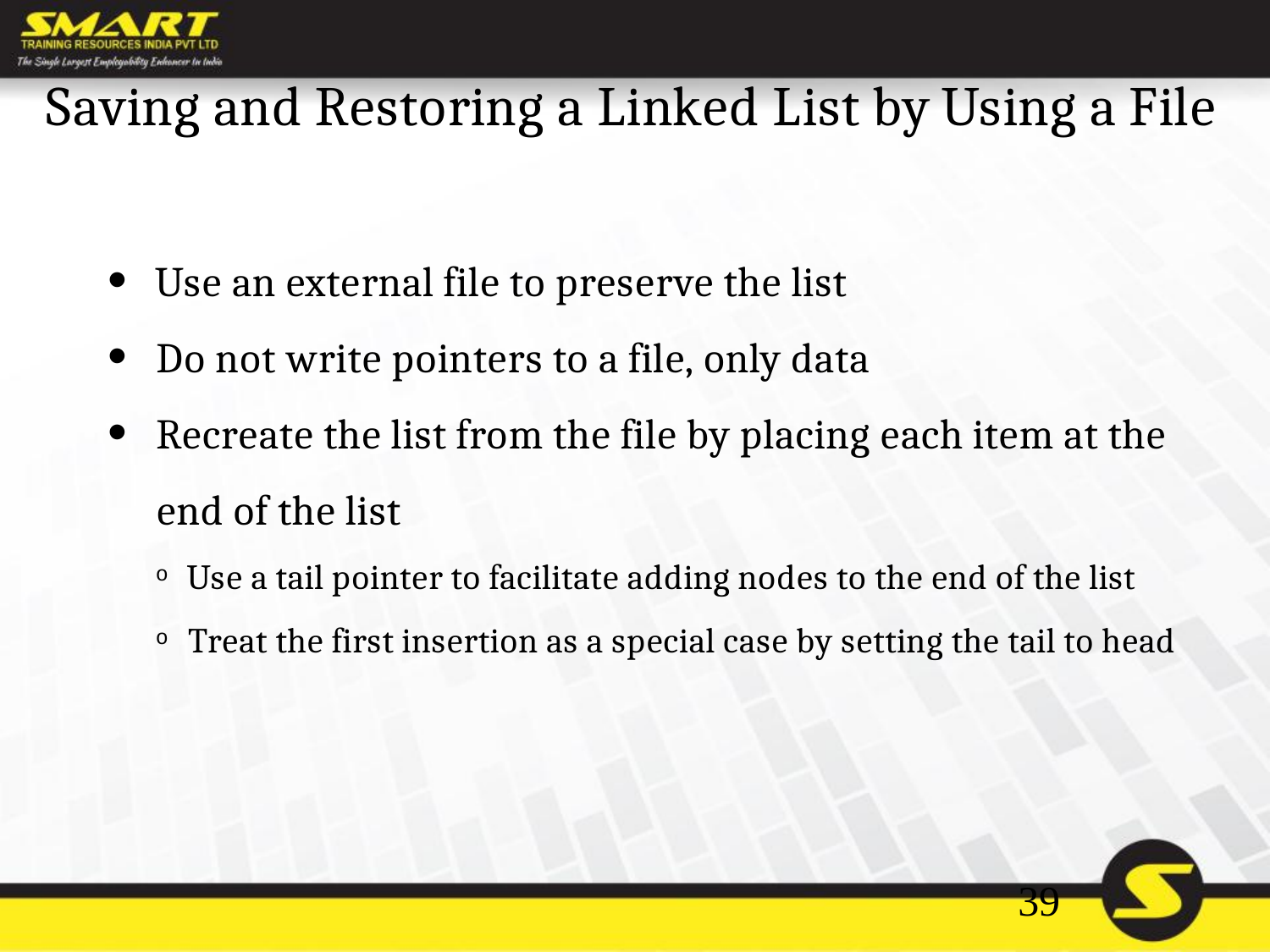

# Saving and Restoring a Linked List by Using a File
Use an external file to preserve the list
Do not write pointers to a file, only data
Recreate the list from the file by placing each item at the end of the list
Use a tail pointer to facilitate adding nodes to the end of the list
Treat the first insertion as a special case by setting the tail to head
39